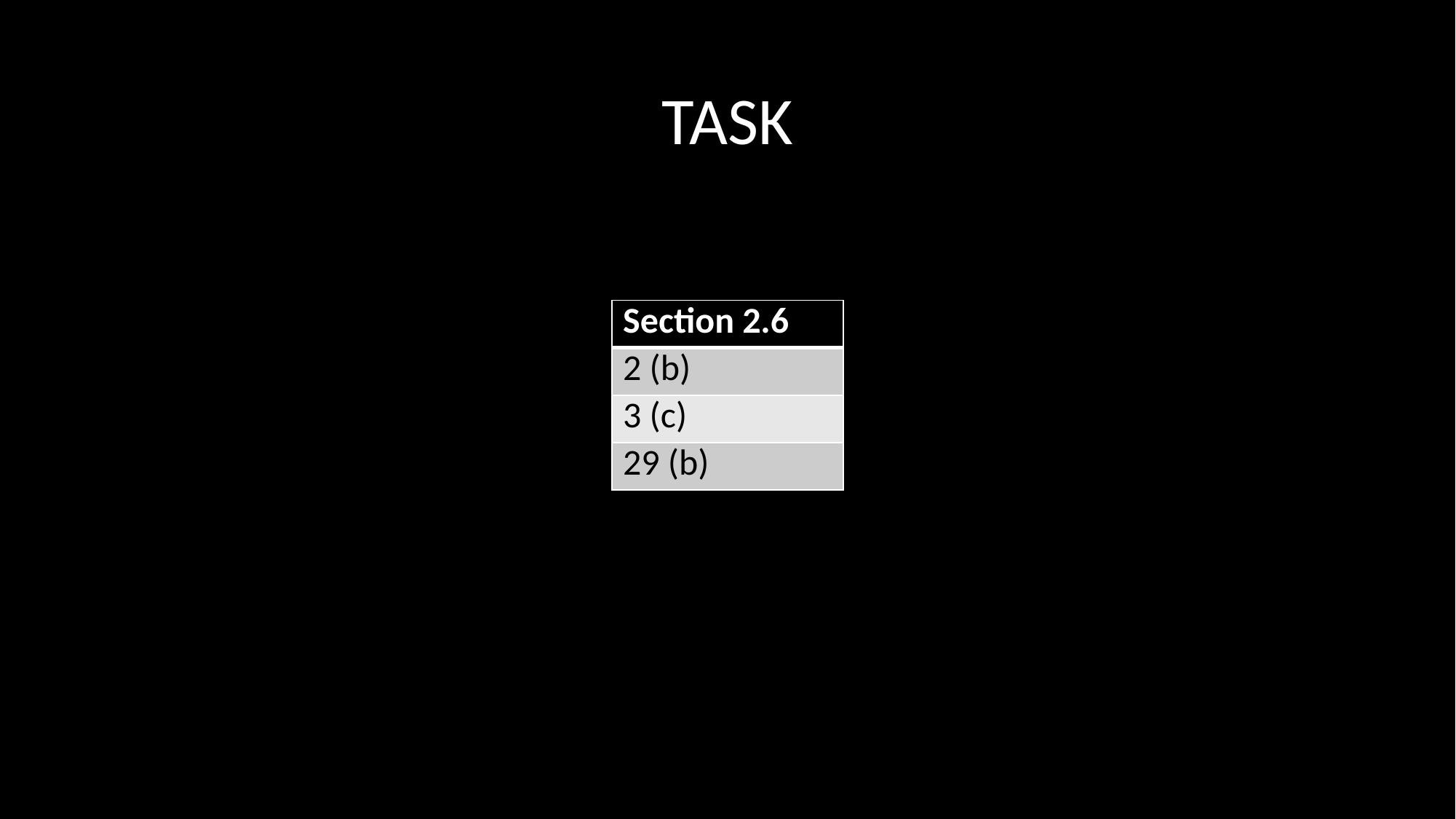

# TASK
| Section 2.6 |
| --- |
| 2 (b) |
| 3 (c) |
| 29 (b) |